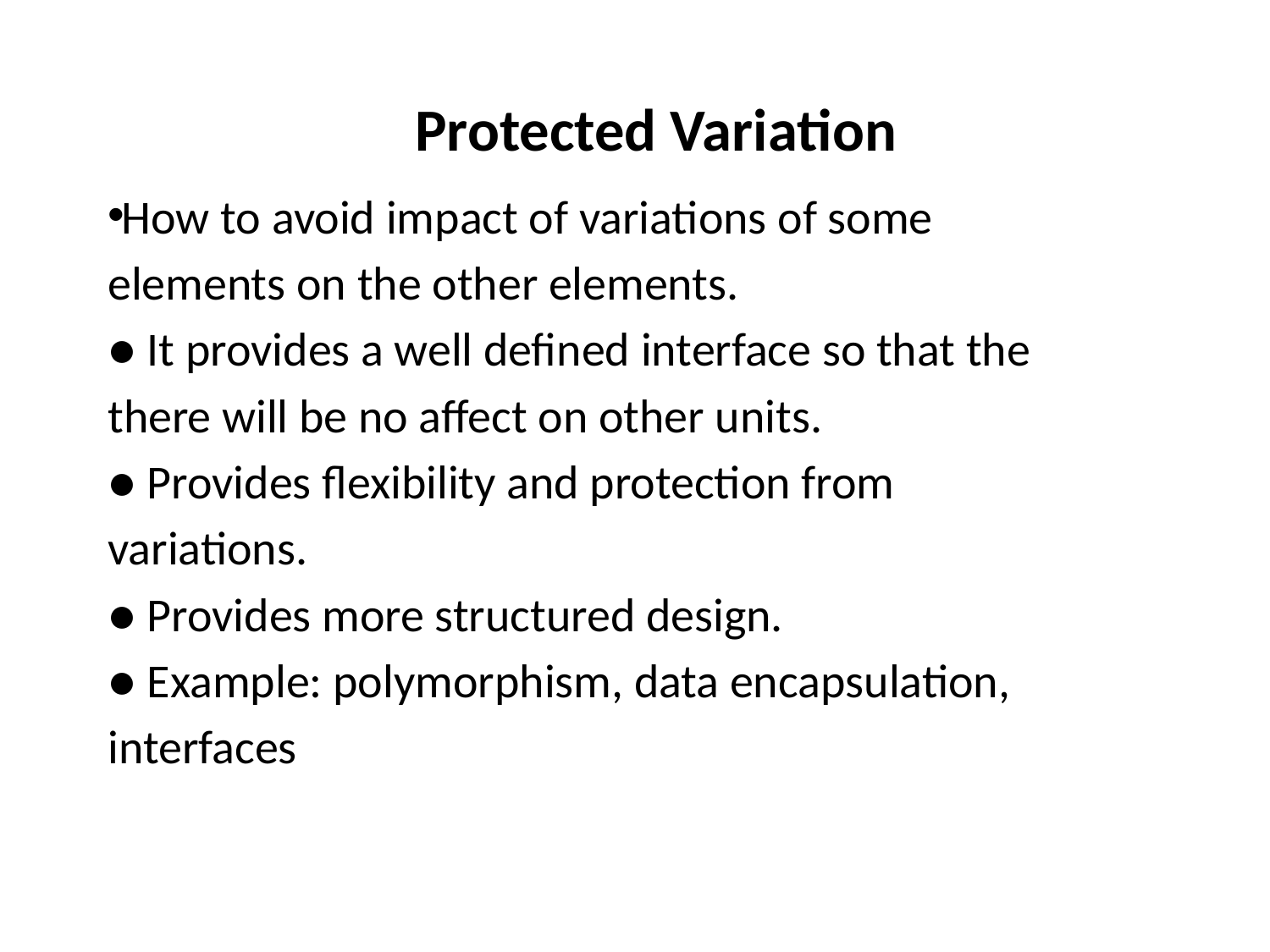

# Protected Variation
How to avoid impact of variations of some
elements on the other elements.
● It provides a well defined interface so that the
there will be no affect on other units.
● Provides flexibility and protection from
variations.
● Provides more structured design.
● Example: polymorphism, data encapsulation,
interfaces